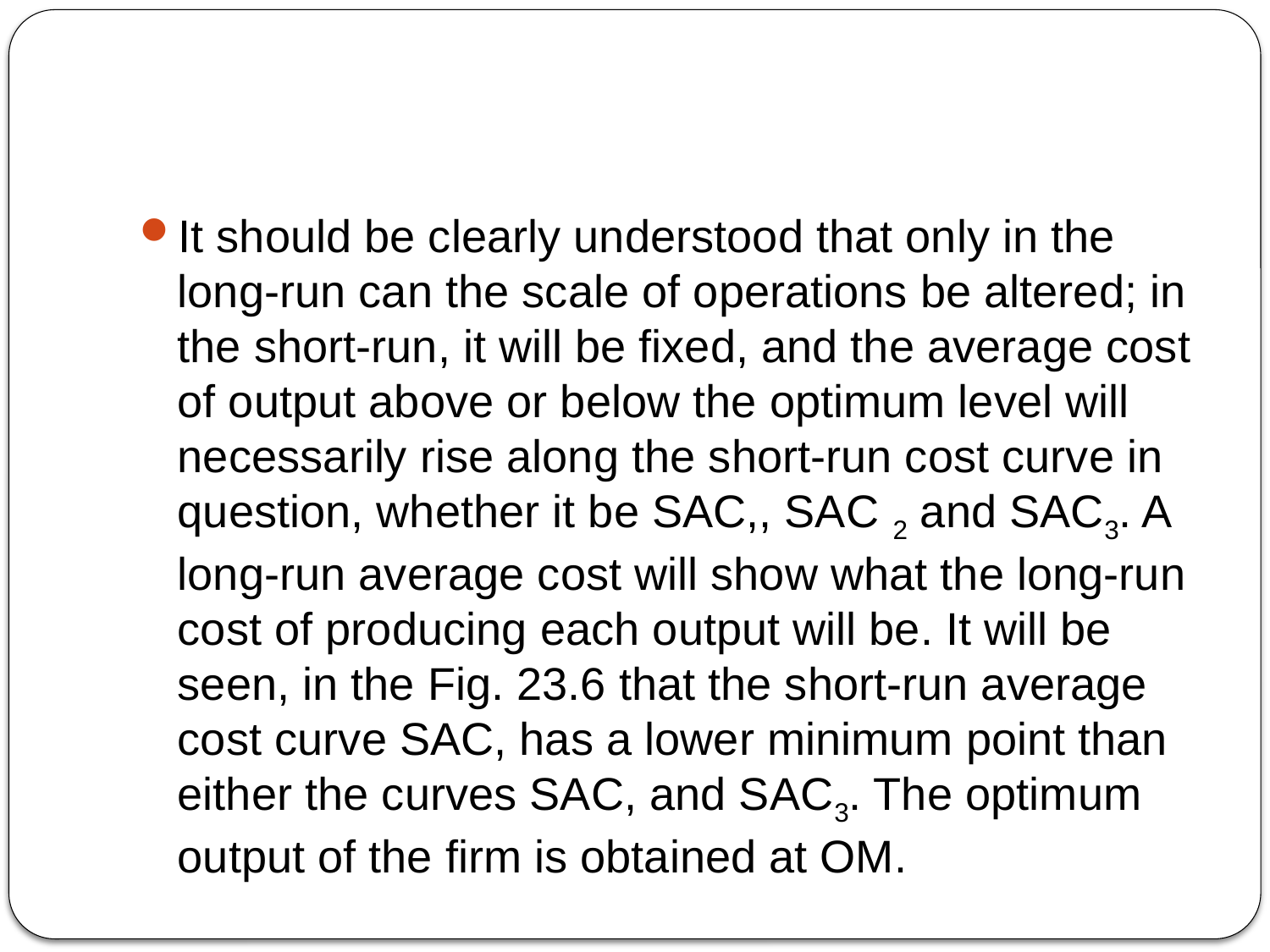

#
It should be clearly understood that only in the long-run can the scale of operations be altered; in the short-run, it will be fixed, and the average cost of output above or below the optimum level will necessarily rise along the short-run cost curve in question, whether it be SAC,, SAC 2 and SAC3. A long-run average cost will show what the long-run cost of producing each output will be. It will be seen, in the Fig. 23.6 that the short-run average cost curve SAC, has a lower minimum point than either the curves SAC, and SAC3. The optimum output of the firm is obtained at OM.